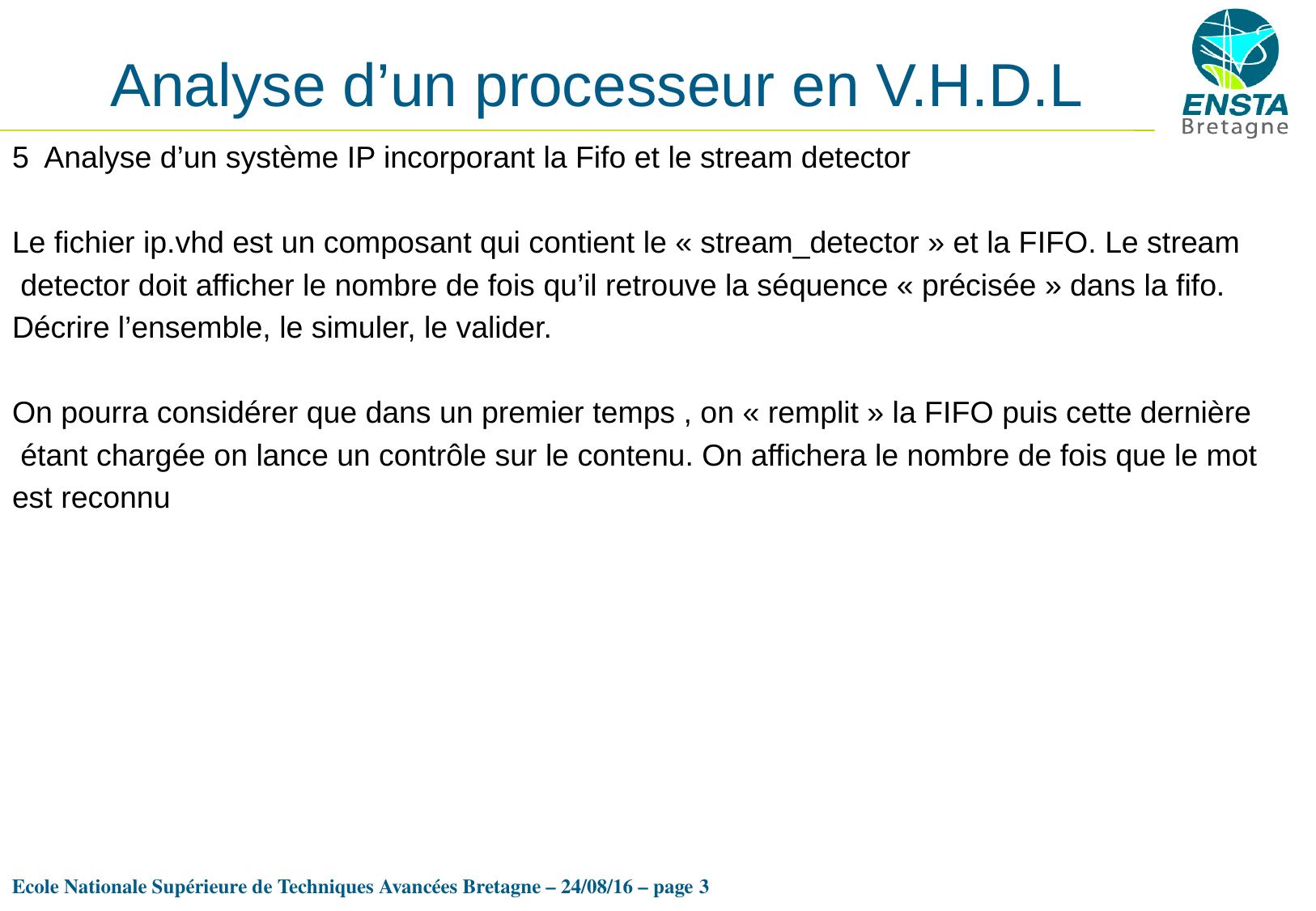

# Analyse d’un processeur en V.H.D.L
5  Analyse d’un système IP incorporant la Fifo et le stream detector

Le fichier ip.vhd est un composant qui contient le « stream_detector » et la FIFO. Le stream
 detector doit afficher le nombre de fois qu’il retrouve la séquence « précisée » dans la fifo.
Décrire l’ensemble, le simuler, le valider.

On pourra considérer que dans un premier temps , on « remplit » la FIFO puis cette dernière
 étant chargée on lance un contrôle sur le contenu. On affichera le nombre de fois que le mot
est reconnu